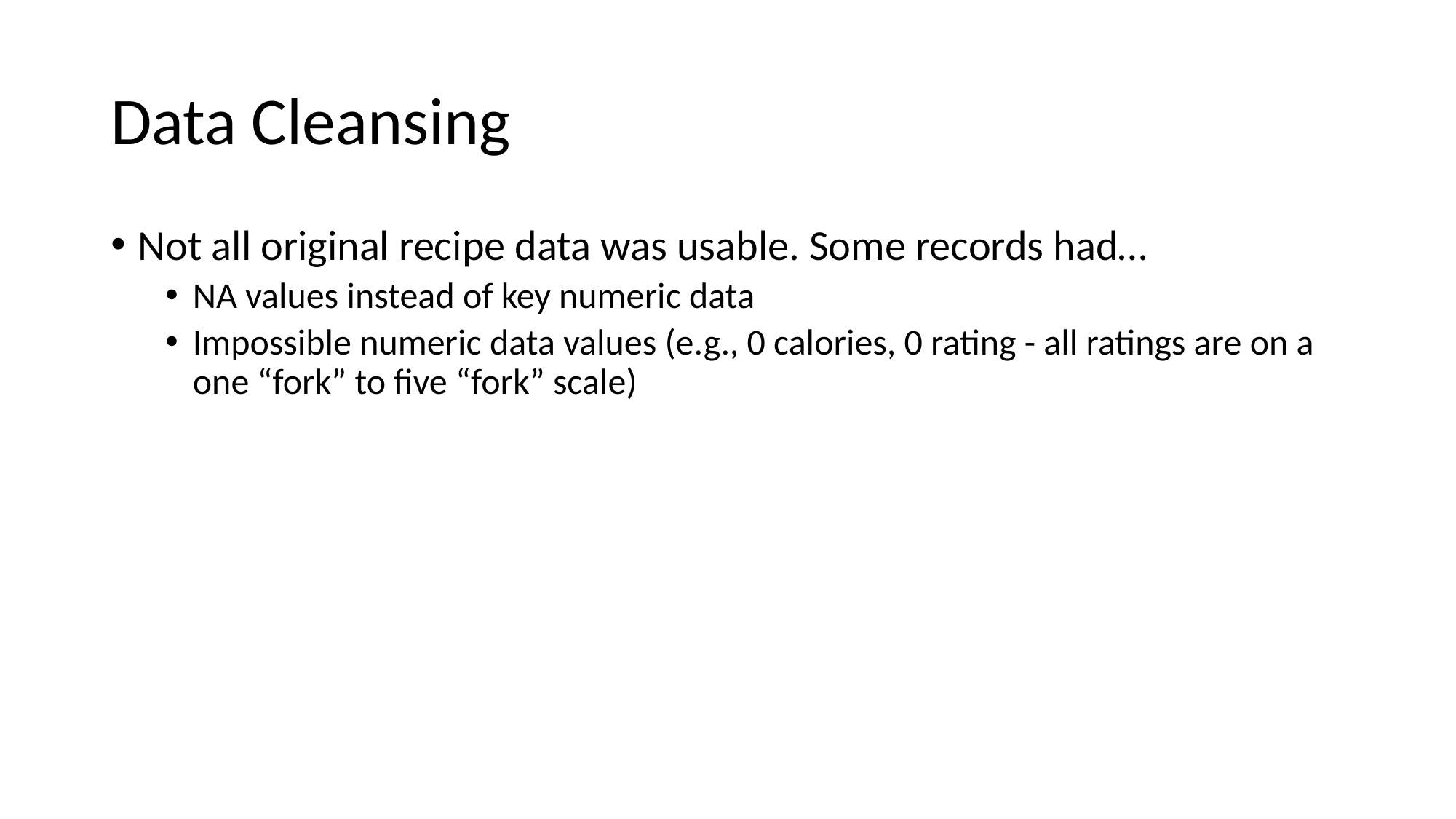

# Data Cleansing
Not all original recipe data was usable. Some records had…
NA values instead of key numeric data
Impossible numeric data values (e.g., 0 calories, 0 rating - all ratings are on a one “fork” to five “fork” scale)